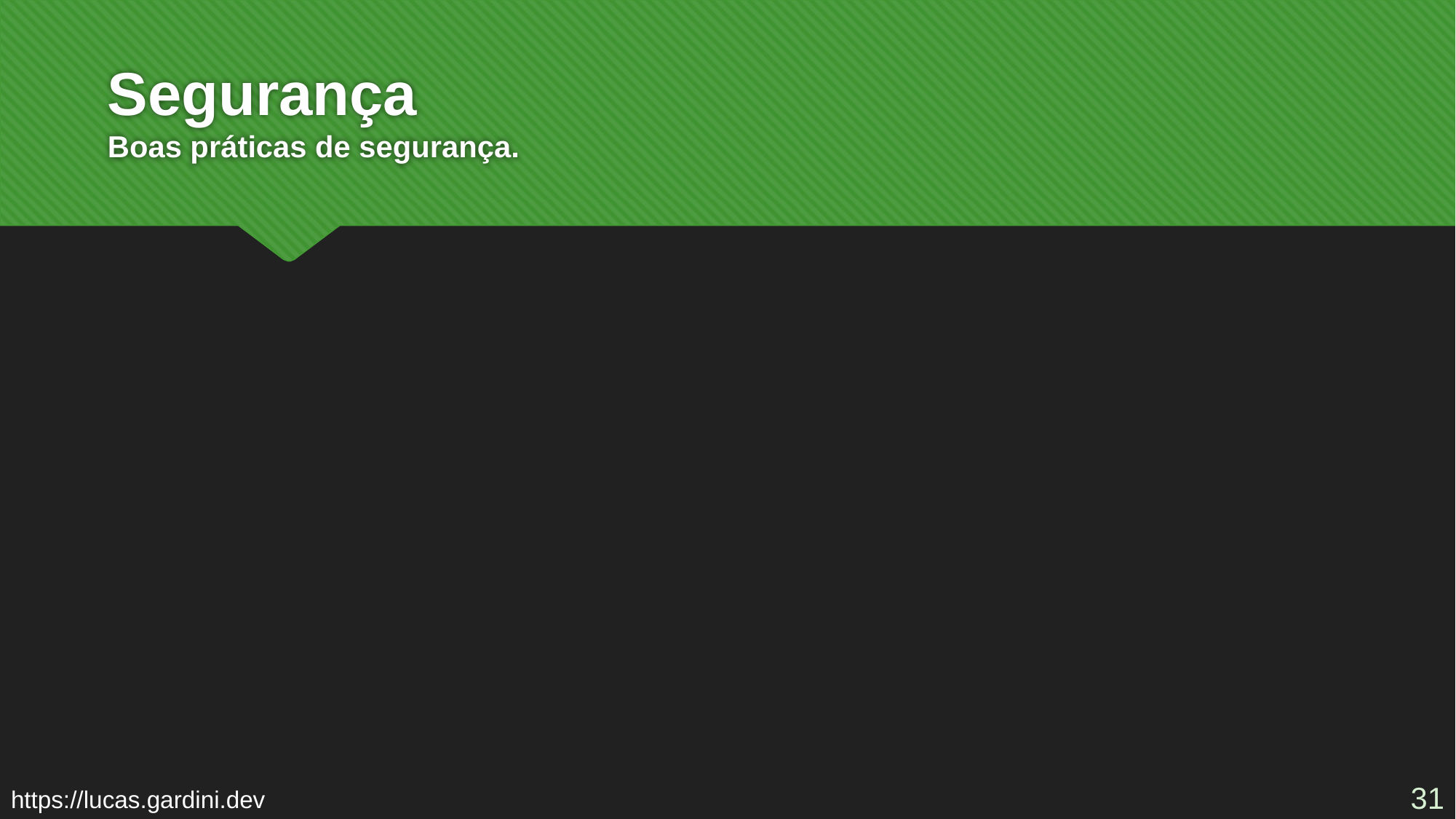

# Segurança Boas práticas de segurança.

31
https://lucas.gardini.dev